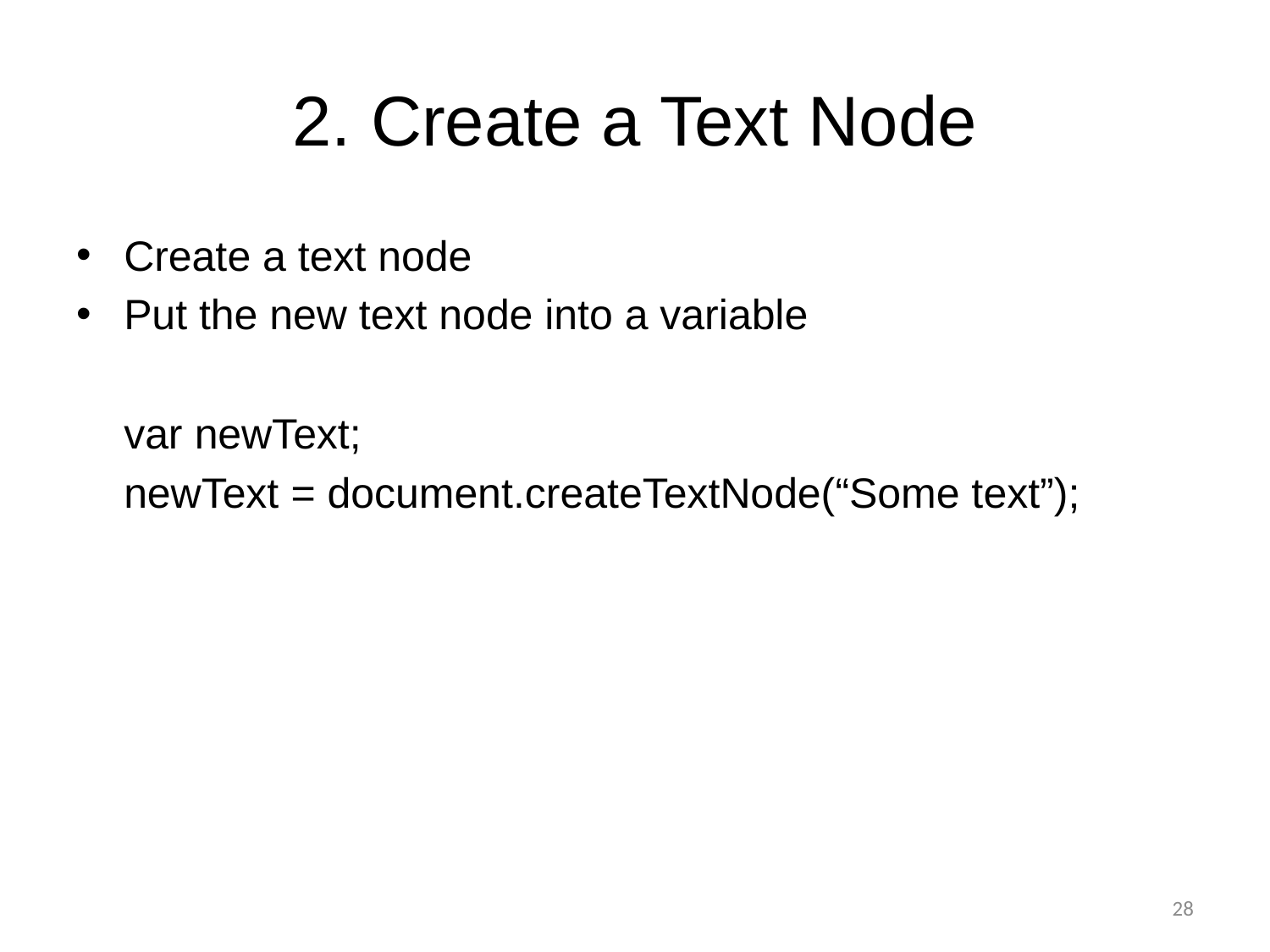

# 2. Create a Text Node
Create a text node
Put the new text node into a variable

	var newText;
	newText = document.createTextNode(“Some text”);
28